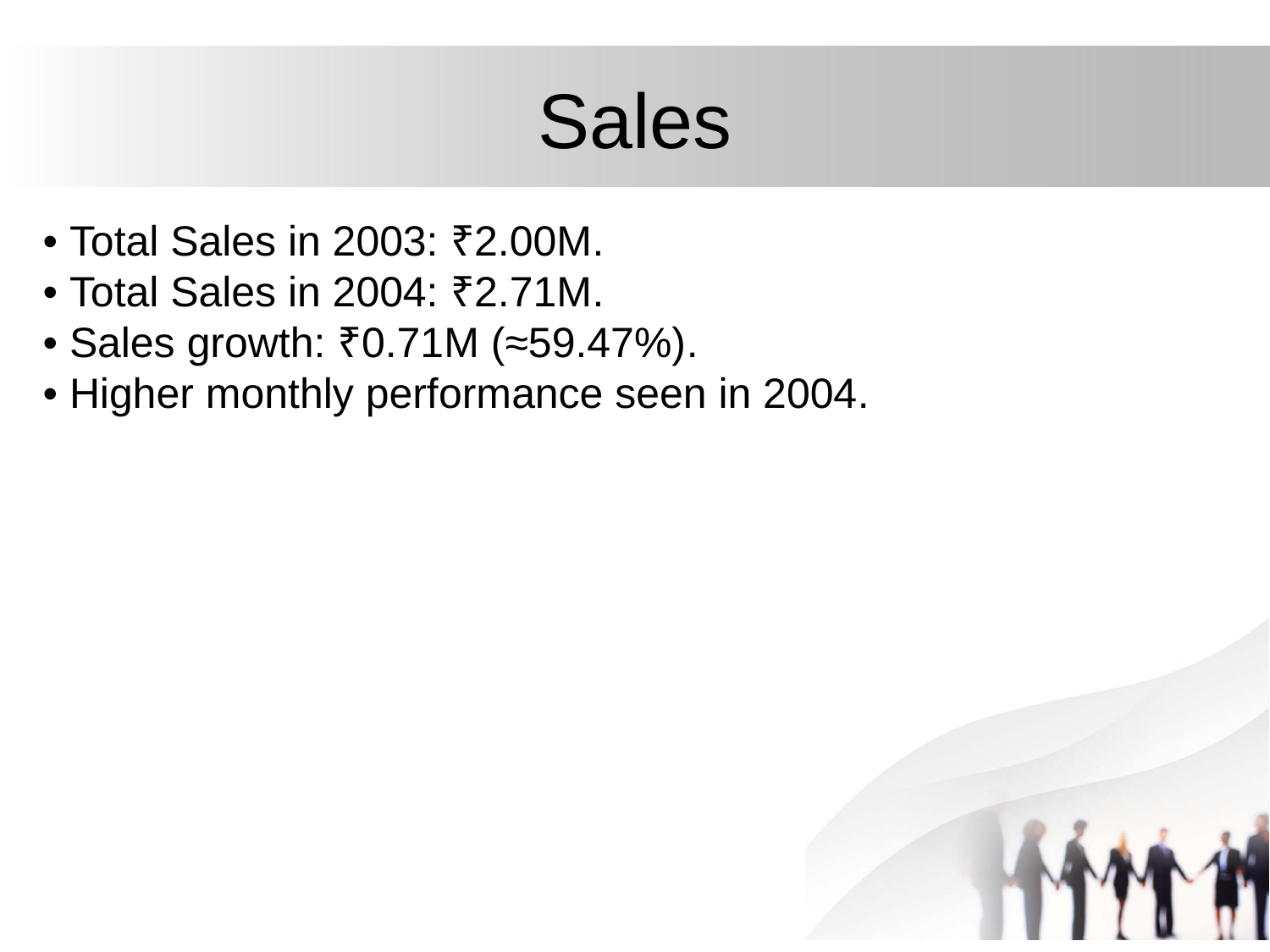

# Sales
• Total Sales in 2003: ₹2.00M.
• Total Sales in 2004: ₹2.71M.
• Sales growth: ₹0.71M (≈59.47%).
• Higher monthly performance seen in 2004.